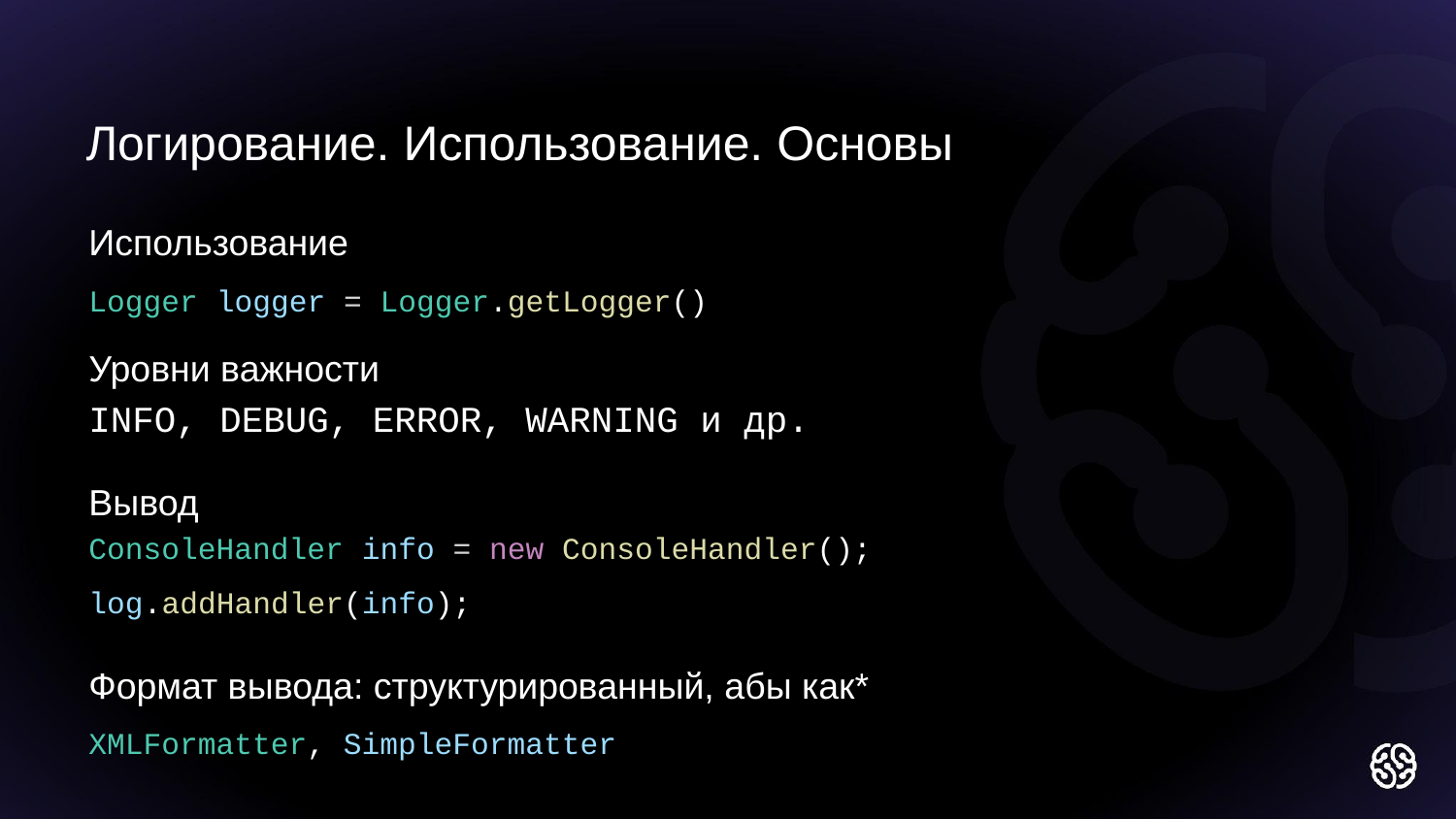

Логирование. Использование. Основы
Использование
Logger logger = Logger.getLogger()

Уровни важности
INFO, DEBUG, ERROR, WARNING и др.

Вывод
ConsoleHandler info = new ConsoleHandler();
log.addHandler(info);

Формат вывода: структурированный, абы как*
XMLFormatter, SimpleFormatter